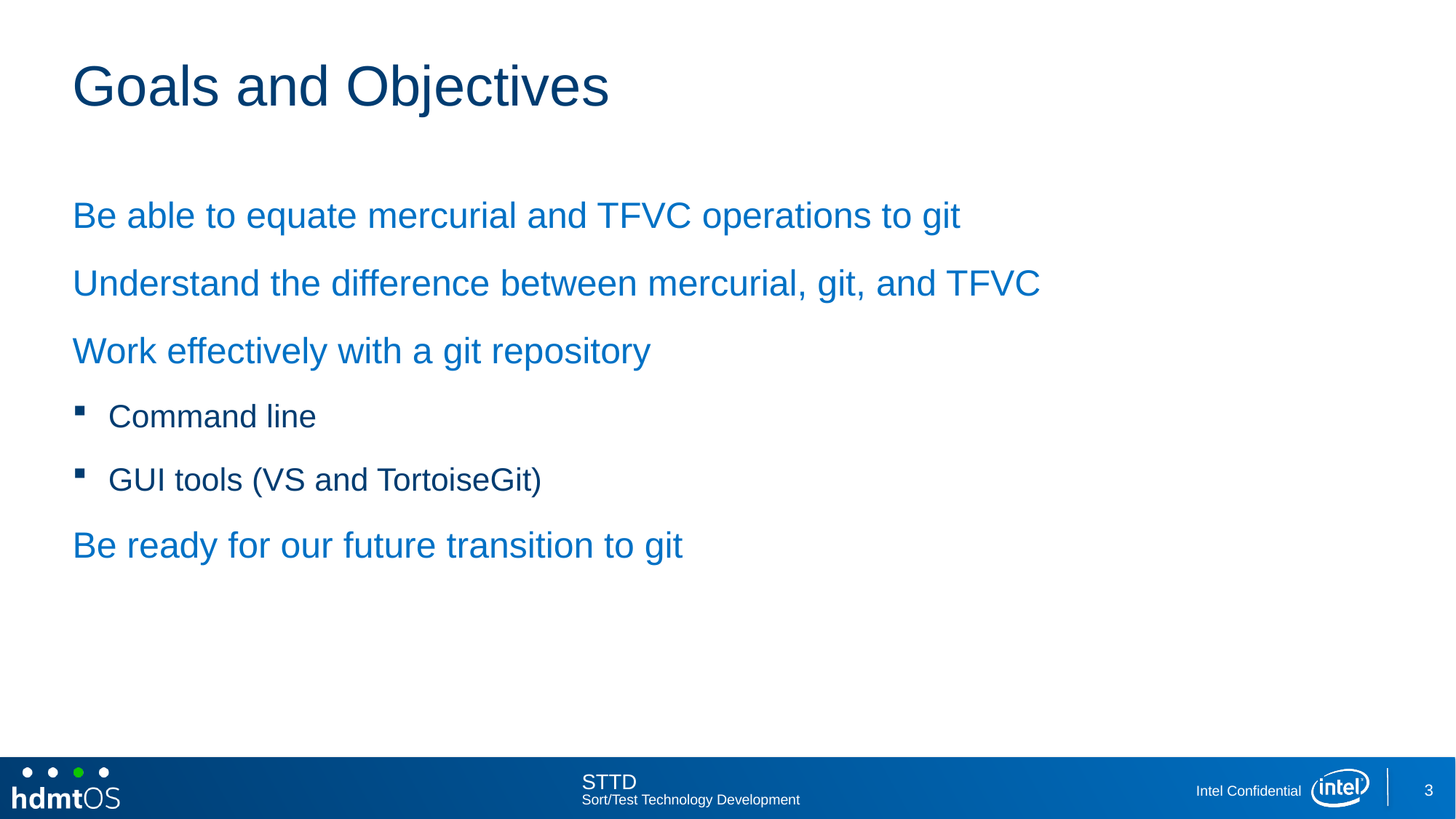

# Goals and Objectives
Be able to equate mercurial and TFVC operations to git
Understand the difference between mercurial, git, and TFVC
Work effectively with a git repository
Command line
GUI tools (VS and TortoiseGit)
Be ready for our future transition to git
3